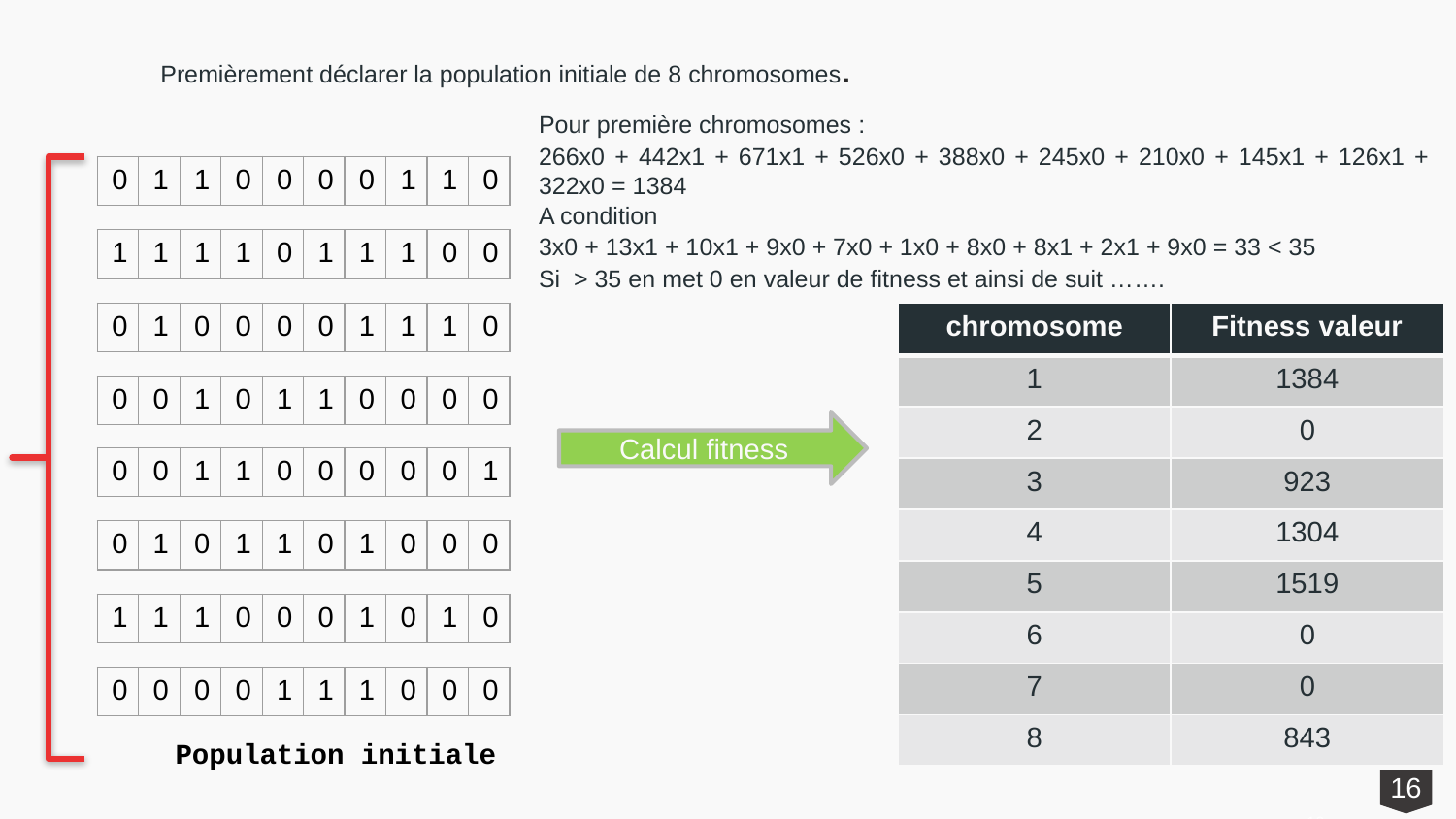

Premièrement déclarer la population initiale de 8 chromosomes.
Pour première chromosomes :
266x0 + 442x1 + 671x1 + 526x0 + 388x0 + 245x0 + 210x0 + 145x1 + 126x1 + 322x0 = 1384
A condition
3x0 + 13x1 + 10x1 + 9x0 + 7x0 + 1x0 + 8x0 + 8x1 + 2x1 + 9x0 = 33 < 35
Si  > 35 en met 0 en valeur de fitness et ainsi de suit …….

| 0 | 1 | 1 | 0 | 0 | 0 | 0 | 1 | 1 | 0 |
| --- | --- | --- | --- | --- | --- | --- | --- | --- | --- |

| 1 | 1 | 1 | 1 | 0 | 1 | 1 | 1 | 0 | 0 |
| --- | --- | --- | --- | --- | --- | --- | --- | --- | --- |
| 0 | 1 | 0 | 0 | 0 | 0 | 1 | 1 | 1 | 0 |
| --- | --- | --- | --- | --- | --- | --- | --- | --- | --- |
| chromosome | Fitness valeur |
| --- | --- |
| 1 | 1384 |
| 2 | 0 |
| 3 | 923 |
| 4 | 1304 |
| 5 | 1519 |
| 6 | 0 |
| 7 | 0 |
| 8 | 843 |
| 0 | 0 | 1 | 0 | 1 | 1 | 0 | 0 | 0 | 0 |
| --- | --- | --- | --- | --- | --- | --- | --- | --- | --- |
Calcul fitness
| 0 | 0 | 1 | 1 | 0 | 0 | 0 | 0 | 0 | 1 |
| --- | --- | --- | --- | --- | --- | --- | --- | --- | --- |
| 0 | 1 | 0 | 1 | 1 | 0 | 1 | 0 | 0 | 0 |
| --- | --- | --- | --- | --- | --- | --- | --- | --- | --- |
| 1 | 1 | 1 | 0 | 0 | 0 | 1 | 0 | 1 | 0 |
| --- | --- | --- | --- | --- | --- | --- | --- | --- | --- |
| 0 | 0 | 0 | 0 | 1 | 1 | 1 | 0 | 0 | 0 |
| --- | --- | --- | --- | --- | --- | --- | --- | --- | --- |
Population initiale
16
16